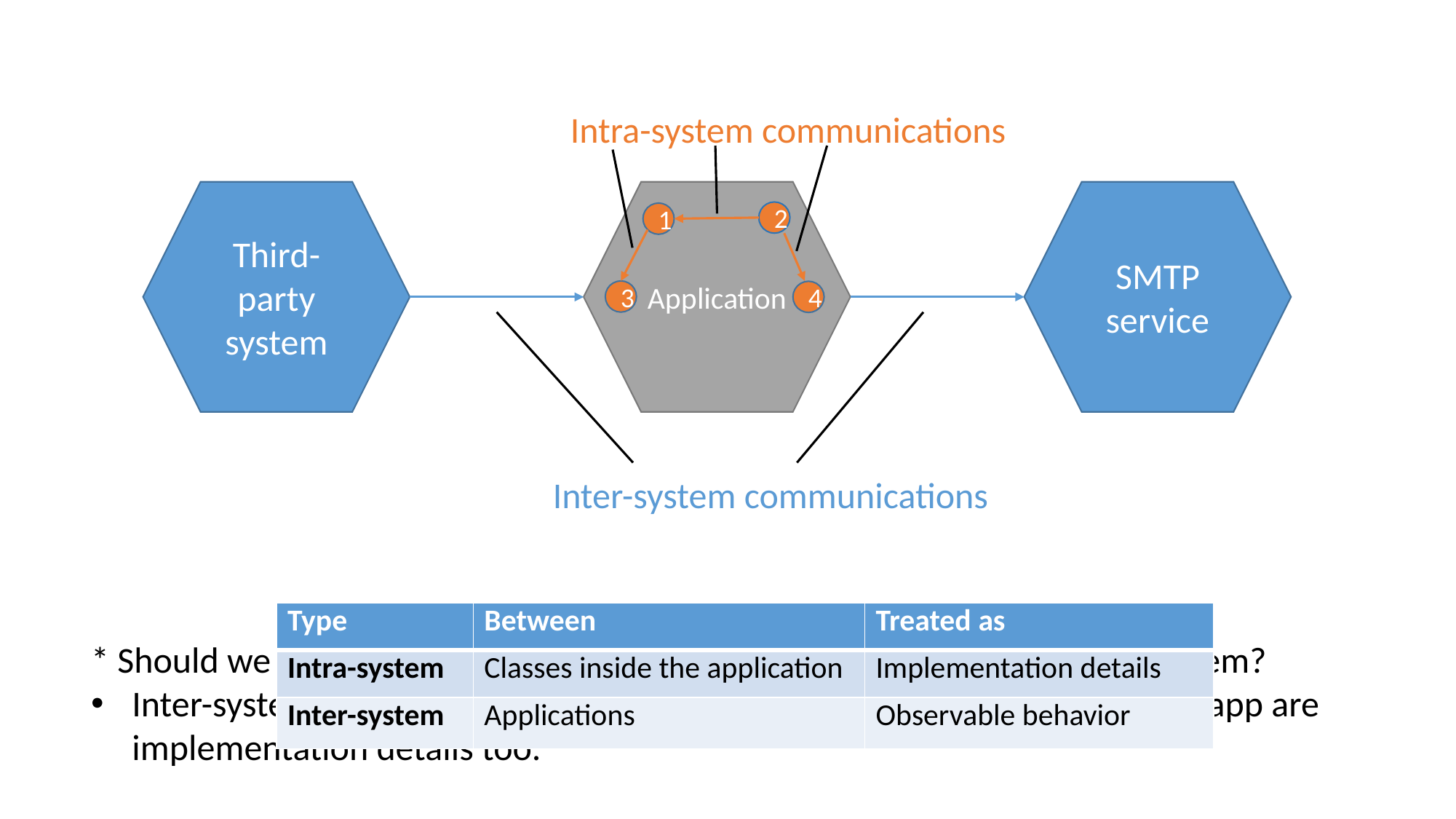

Intra-system communications
Third-party system
Application
SMTP service
2
1
3
4
Inter-system communications
| Type | Between | Treated as |
| --- | --- | --- |
| Intra-system | Classes inside the application | Implementation details |
| Inter-system | Applications | Observable behavior |
* Should we examine intra-communications between classes inside our system?
Inter-system communications of external system accessible only for your app are implementation details too.